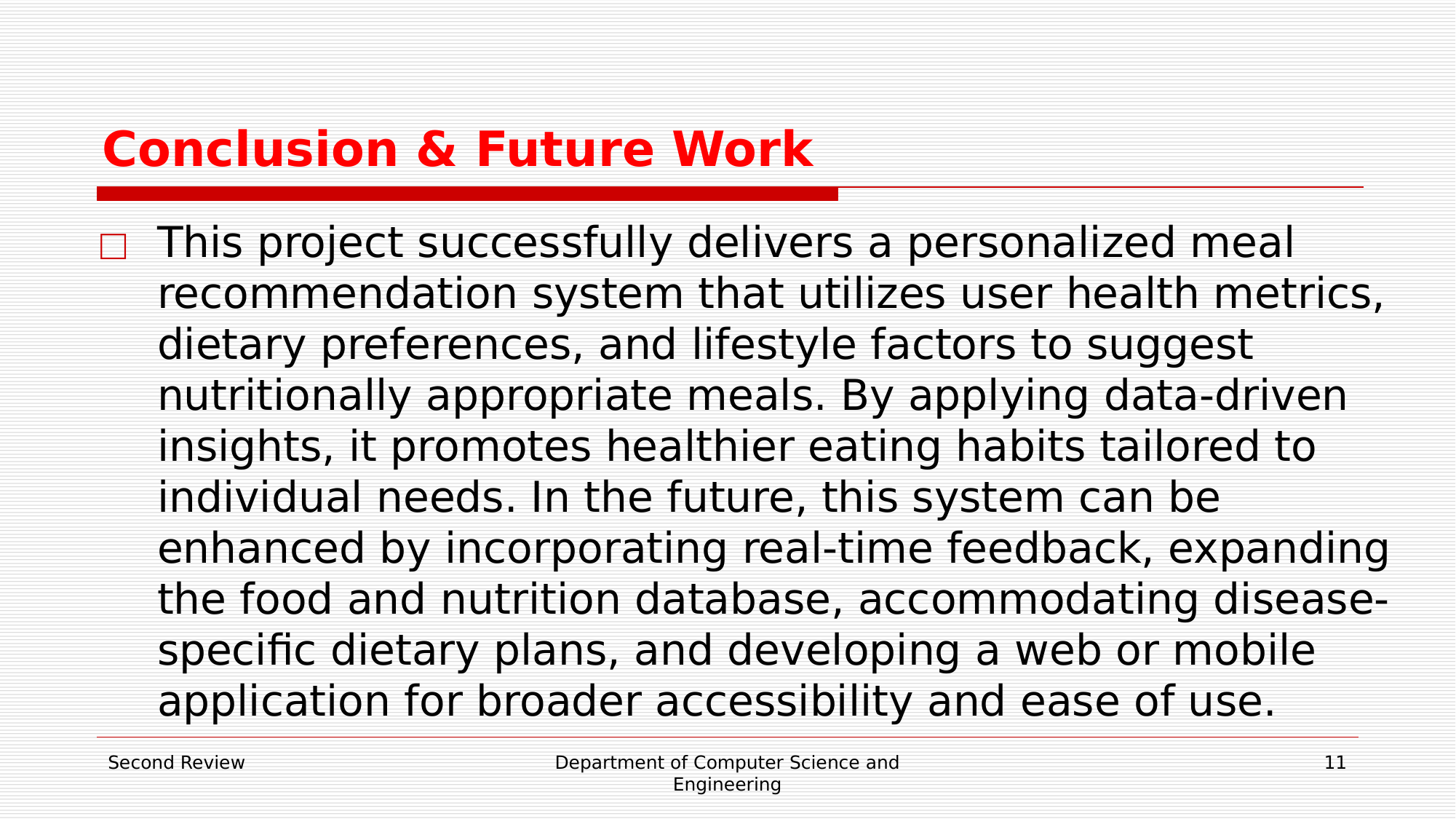

# Conclusion & Future Work
This project successfully delivers a personalized meal recommendation system that utilizes user health metrics, dietary preferences, and lifestyle factors to suggest nutritionally appropriate meals. By applying data-driven insights, it promotes healthier eating habits tailored to individual needs. In the future, this system can be enhanced by incorporating real-time feedback, expanding the food and nutrition database, accommodating disease-specific dietary plans, and developing a web or mobile application for broader accessibility and ease of use.

Second Review
Department of Computer Science and Engineering
11